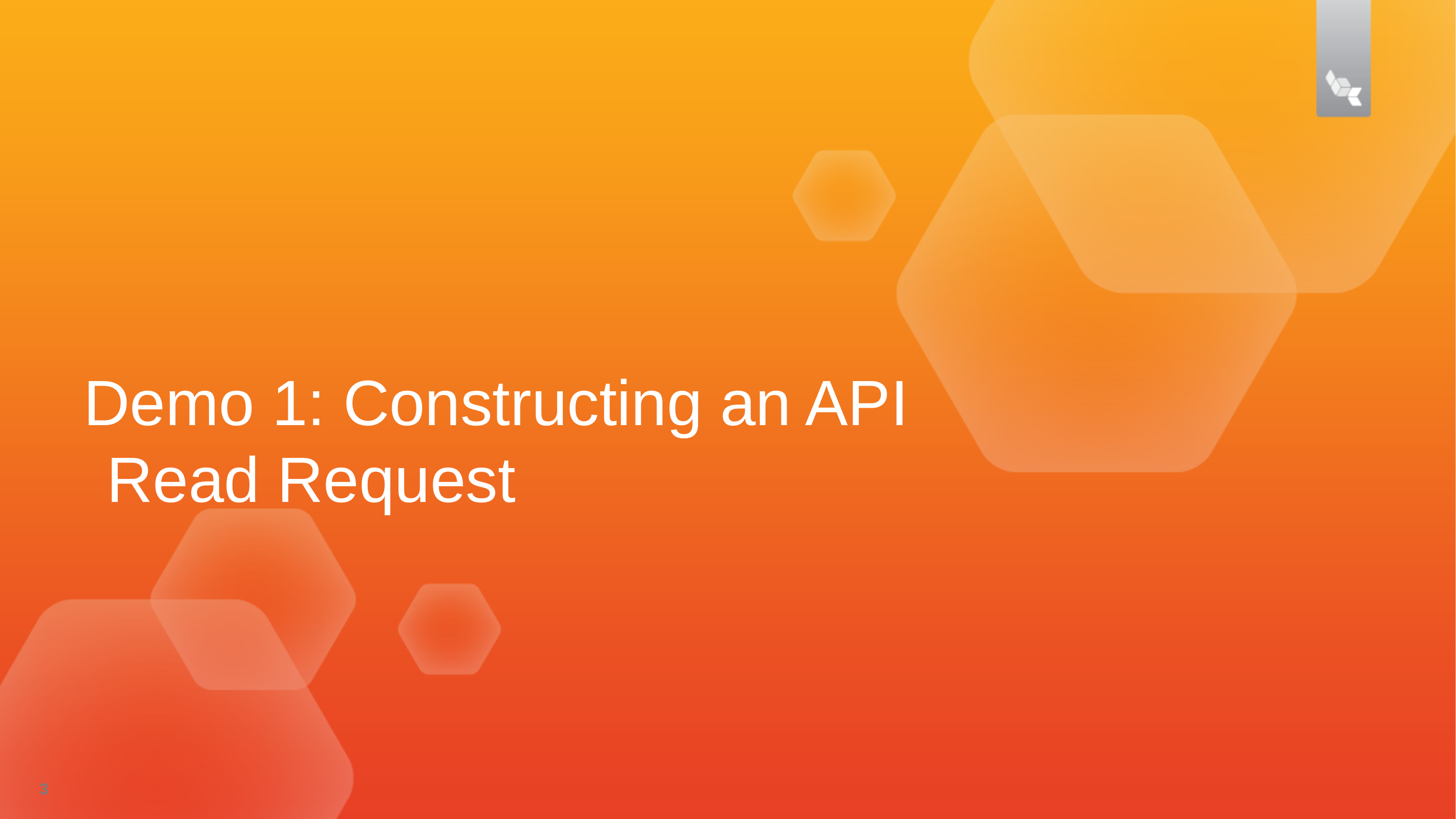

Demo 1: Constructing an API Read Request
3